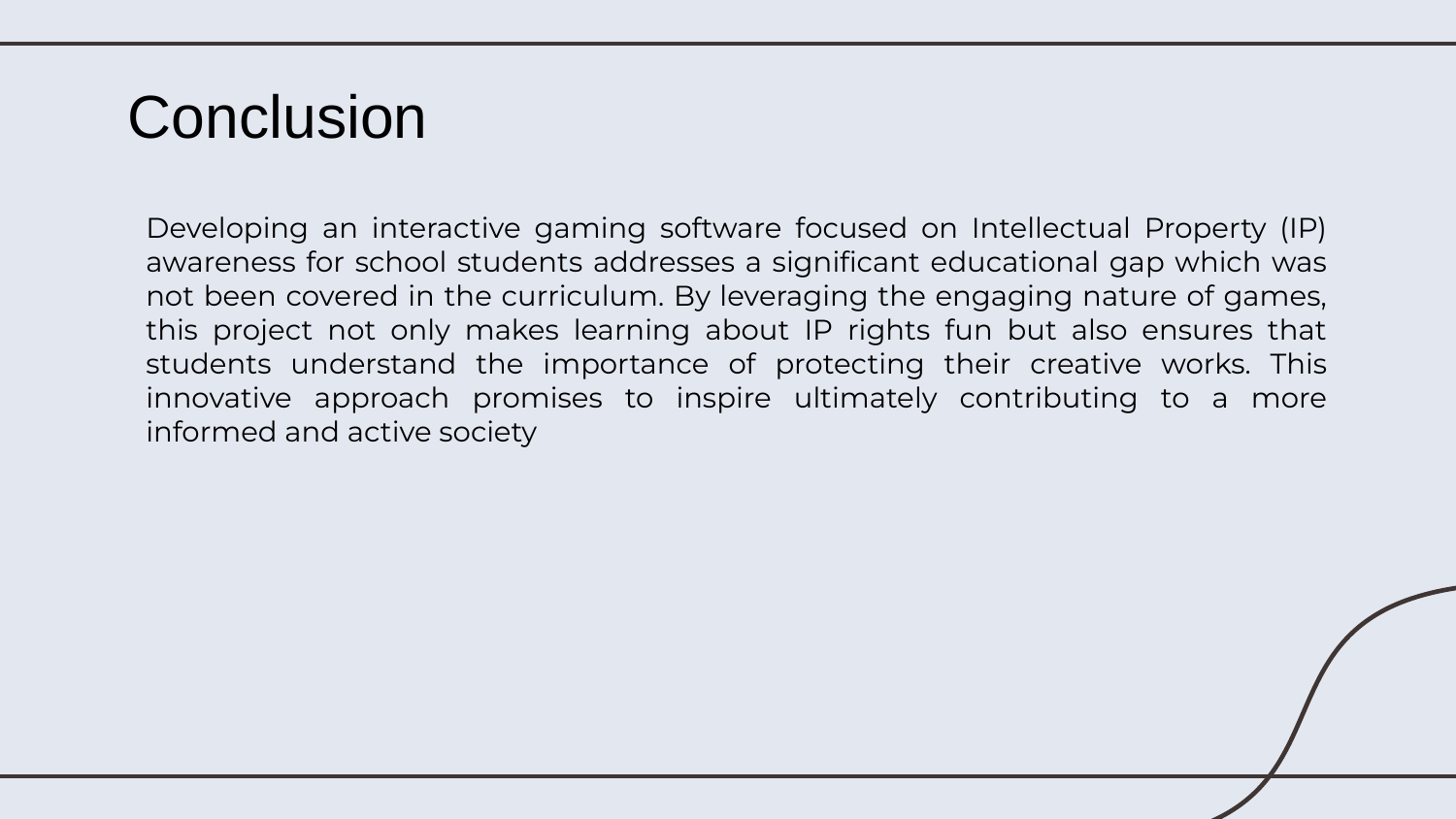

Conclusion
Developing an interactive gaming software focused on Intellectual Property (IP) awareness for school students addresses a significant educational gap which was not been covered in the curriculum. By leveraging the engaging nature of games, this project not only makes learning about IP rights fun but also ensures that students understand the importance of protecting their creative works. This innovative approach promises to inspire ultimately contributing to a more informed and active society